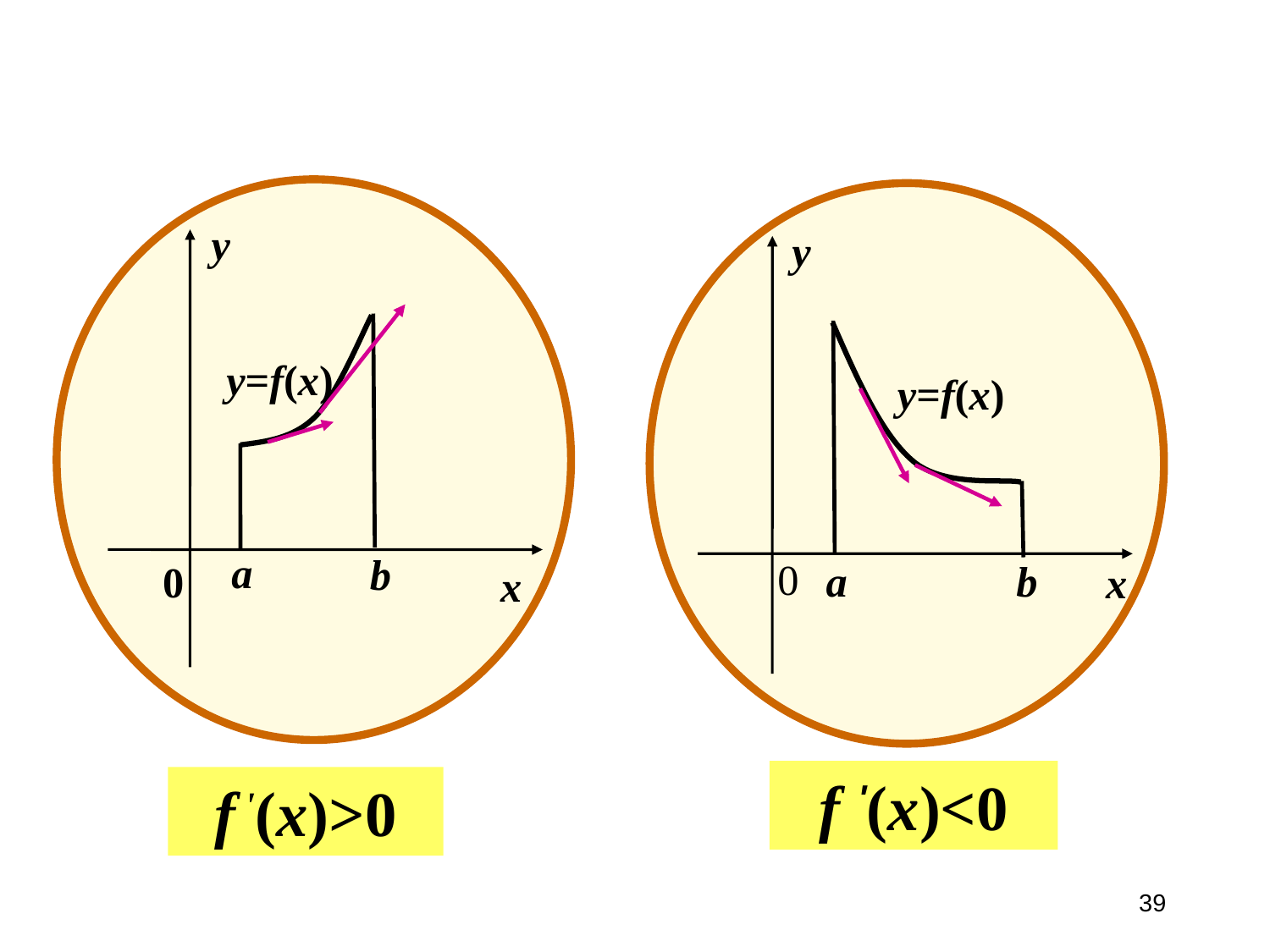

y
y

y=f(x)
y=f(x)

a
b
0
a
b
0
x

x

f  '(x)<0
f '(x)>0
39